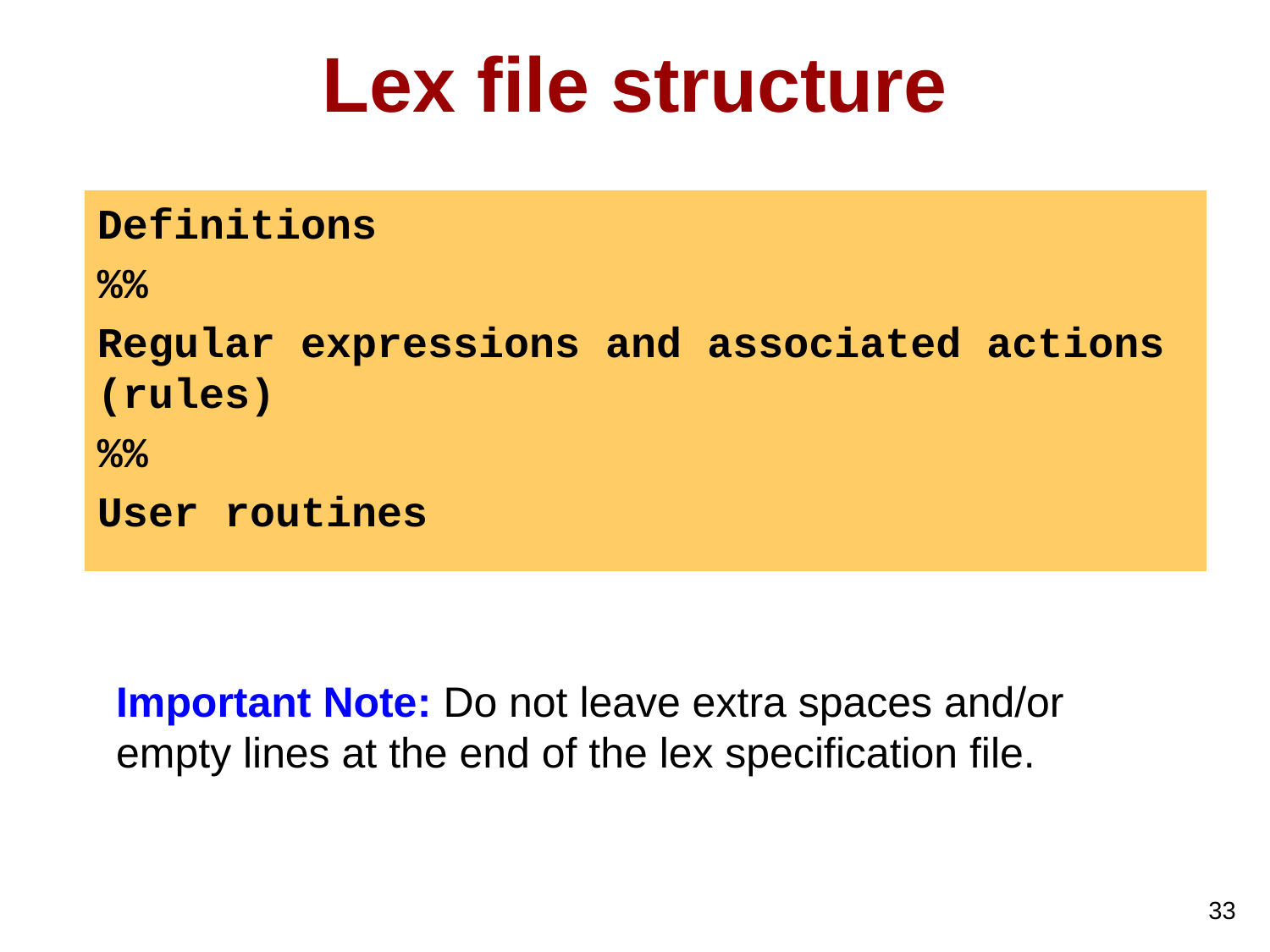

# Lex file structure
Definitions
%%
Regular expressions and associated actions (rules)
%%
User routines

Important Note: Do not leave extra spaces and/or empty lines at the end of the lex specification file.
33